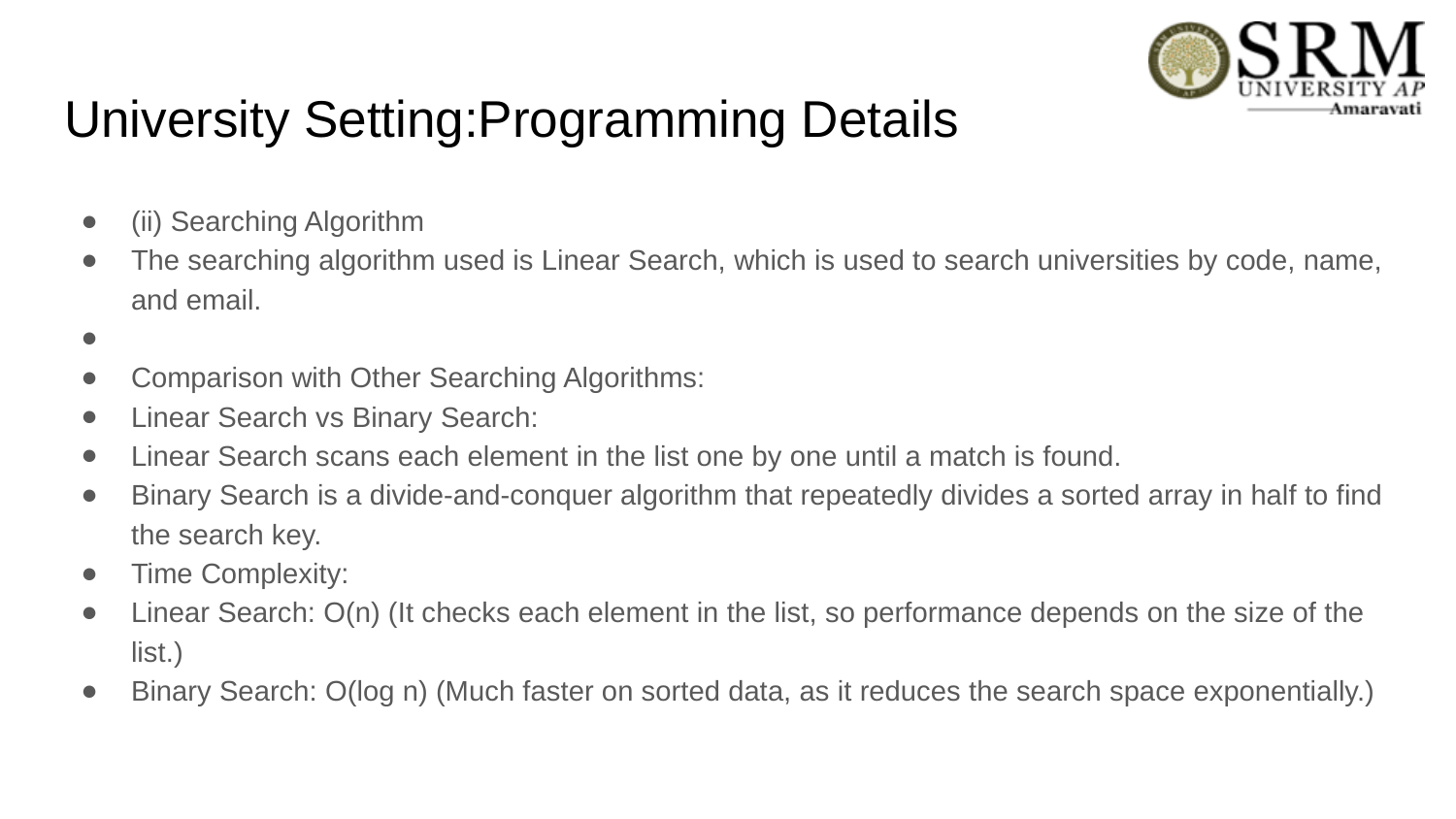

# University Setting:Programming Details

(ii) Searching Algorithm
The searching algorithm used is Linear Search, which is used to search universities by code, name, and email.

Comparison with Other Searching Algorithms:
Linear Search vs Binary Search:
Linear Search scans each element in the list one by one until a match is found.
Binary Search is a divide-and-conquer algorithm that repeatedly divides a sorted array in half to find the search key.
Time Complexity:
Linear Search: O(n) (It checks each element in the list, so performance depends on the size of the list.)
Binary Search: O(log n) (Much faster on sorted data, as it reduces the search space exponentially.)